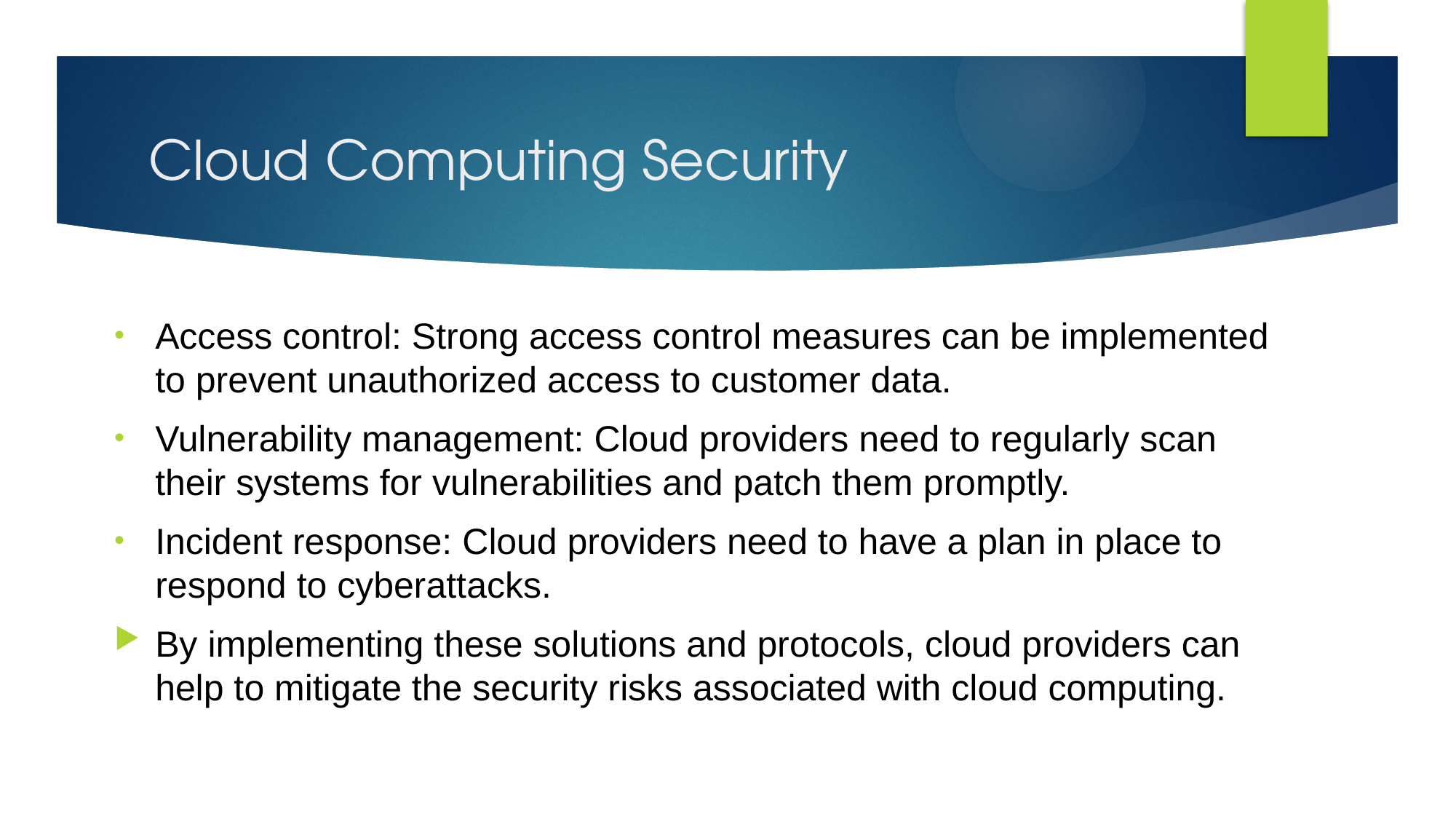

# Cloud Computing Security
Access control: Strong access control measures can be implemented to prevent unauthorized access to customer data.
Vulnerability management: Cloud providers need to regularly scan their systems for vulnerabilities and patch them promptly.
Incident response: Cloud providers need to have a plan in place to respond to cyberattacks.
By implementing these solutions and protocols, cloud providers can help to mitigate the security risks associated with cloud computing.